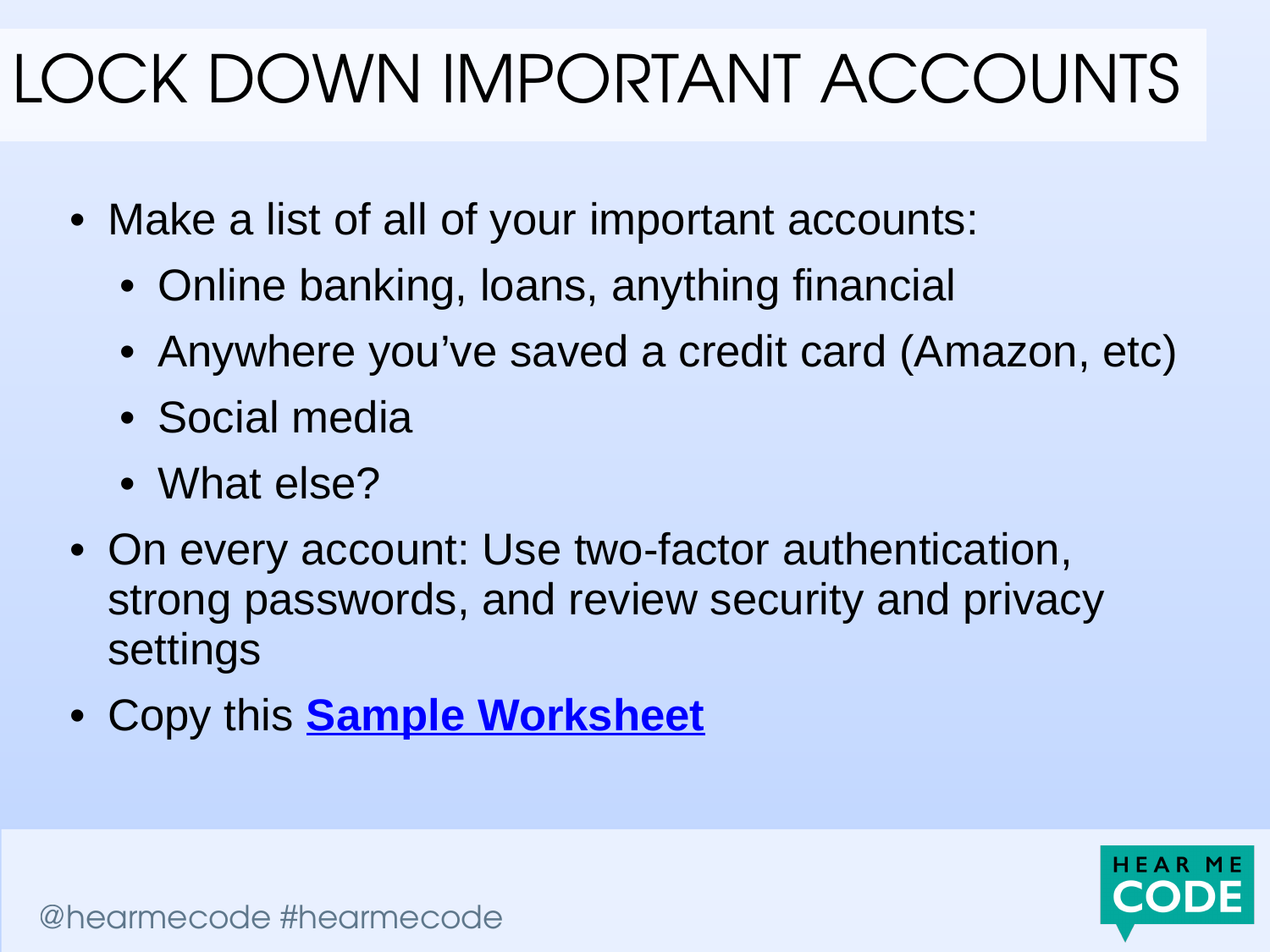

lock down important accounts
Make a list of all of your important accounts:
Online banking, loans, anything financial
Anywhere you’ve saved a credit card (Amazon, etc)
Social media
What else?
On every account: Use two-factor authentication, strong passwords, and review security and privacy settings
Copy this Sample Worksheet
16